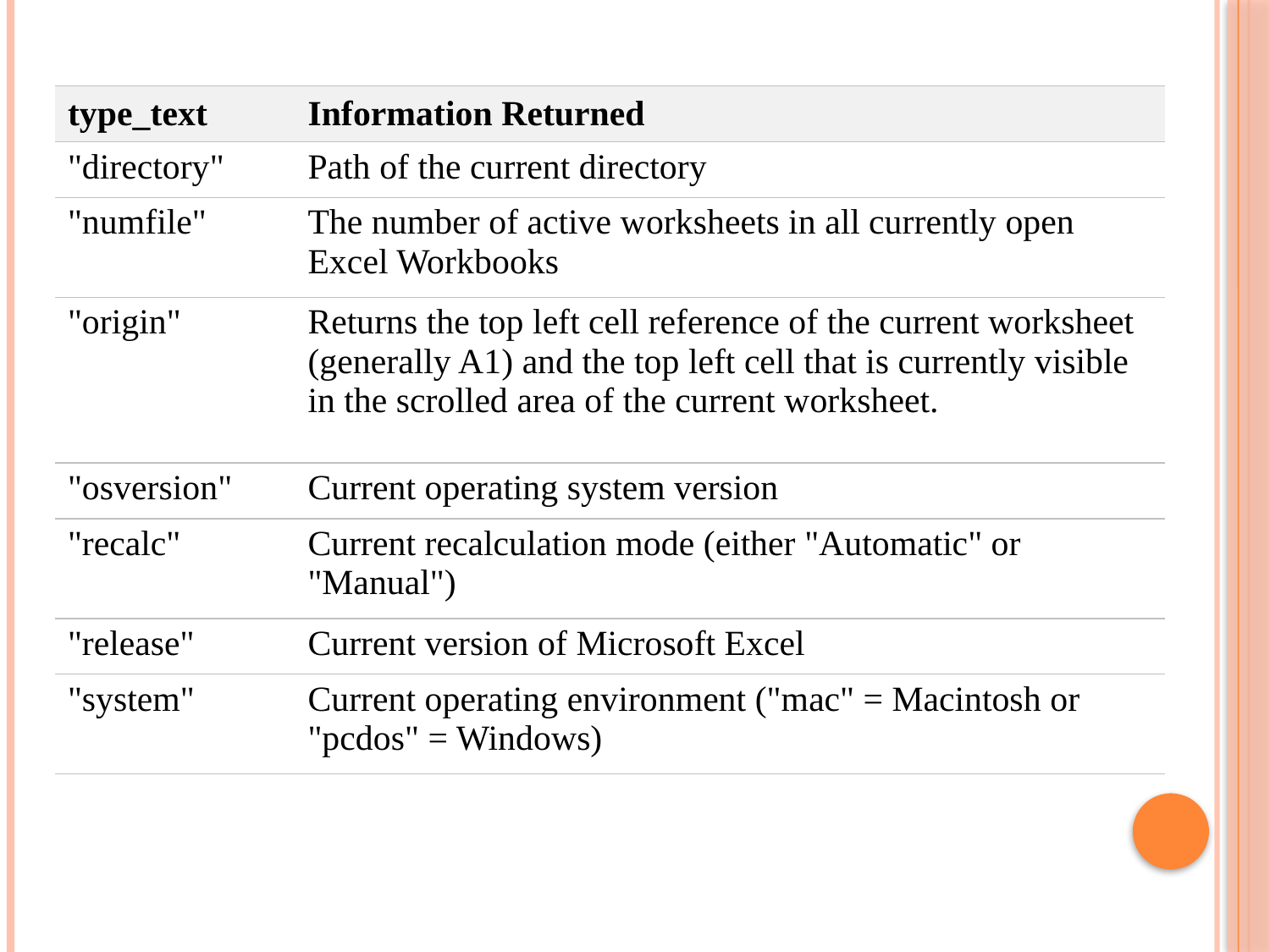

| type\_text | Information Returned |
| --- | --- |
| "directory" | Path of the current directory |
| "numfile" | The number of active worksheets in all currently open Excel Workbooks |
| "origin" | Returns the top left cell reference of the current worksheet (generally A1) and the top left cell that is currently visible in the scrolled area of the current worksheet. |
| "osversion" | Current operating system version |
| "recalc" | Current recalculation mode (either "Automatic" or "Manual") |
| "release" | Current version of Microsoft Excel |
| "system" | Current operating environment ("mac" = Macintosh or "pcdos" = Windows) |